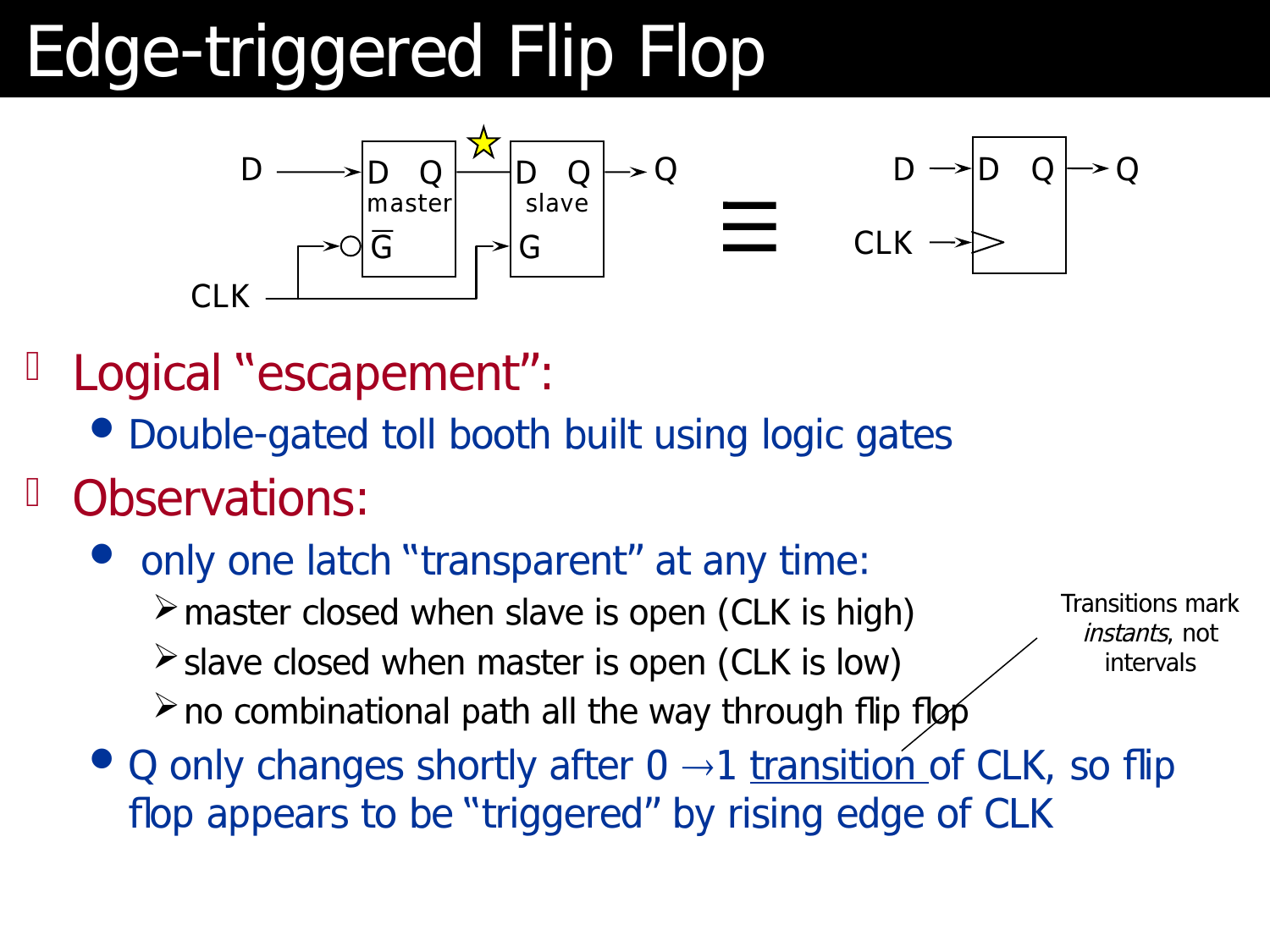

# Edge-triggered Flip Flop

D
Q

D
Q
G

D
Q
G

D
Q
D
Q
master
slave

CLK
CLK
Logical “escapement”:
Double-gated toll booth built using logic gates
Observations:
 only one latch “transparent” at any time:
master closed when slave is open (CLK is high)
slave closed when master is open (CLK is low)
no combinational path all the way through flip flop
Q only changes shortly after 0 →1 transition of CLK, so flip flop appears to be “triggered” by rising edge of CLK
Transitions mark instants, not intervals